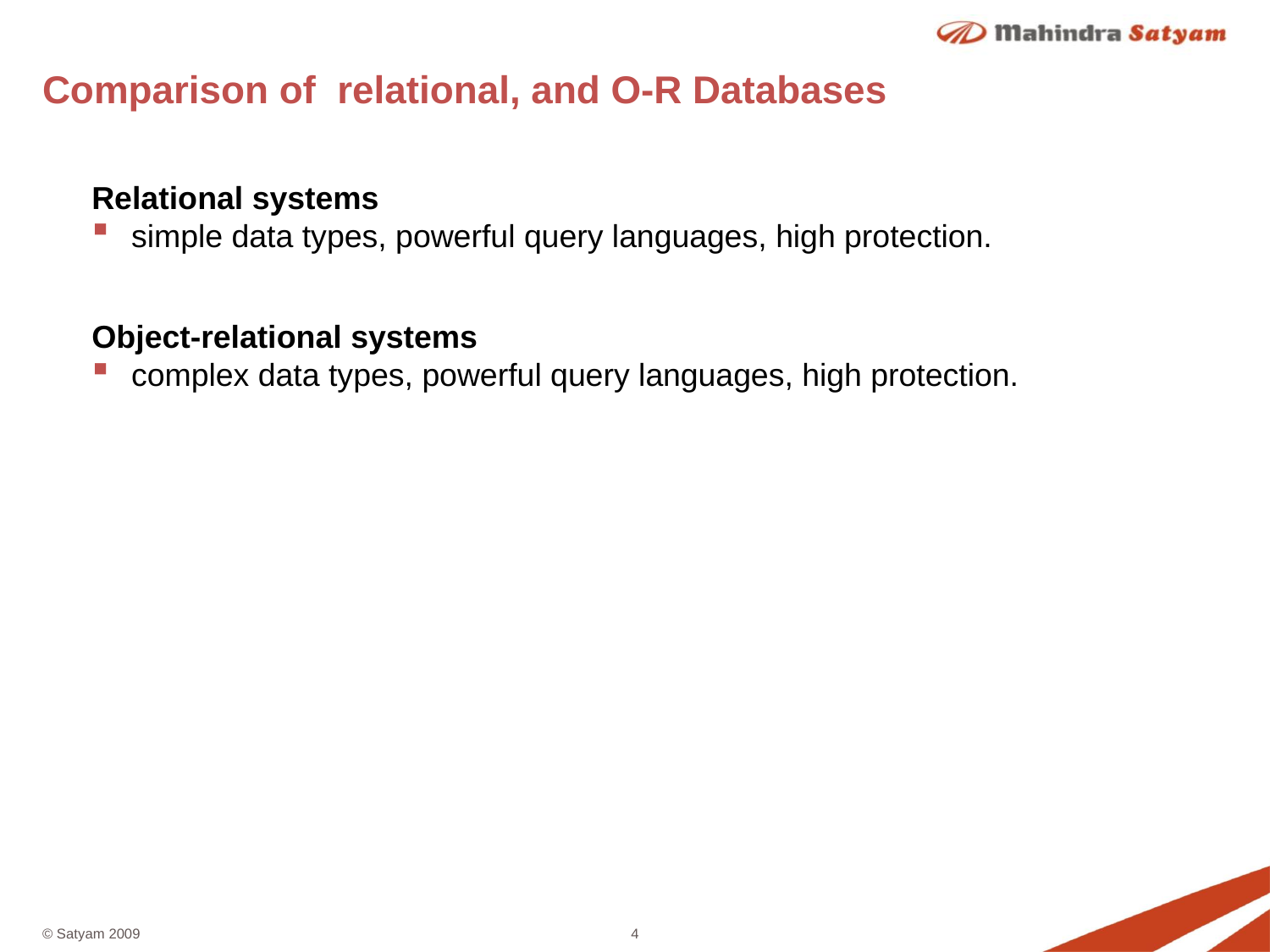

# Comparison of  relational, and O-R Databases

Relational systems
simple data types, powerful query languages, high protection.

Object-relational systems
complex data types, powerful query languages, high protection.